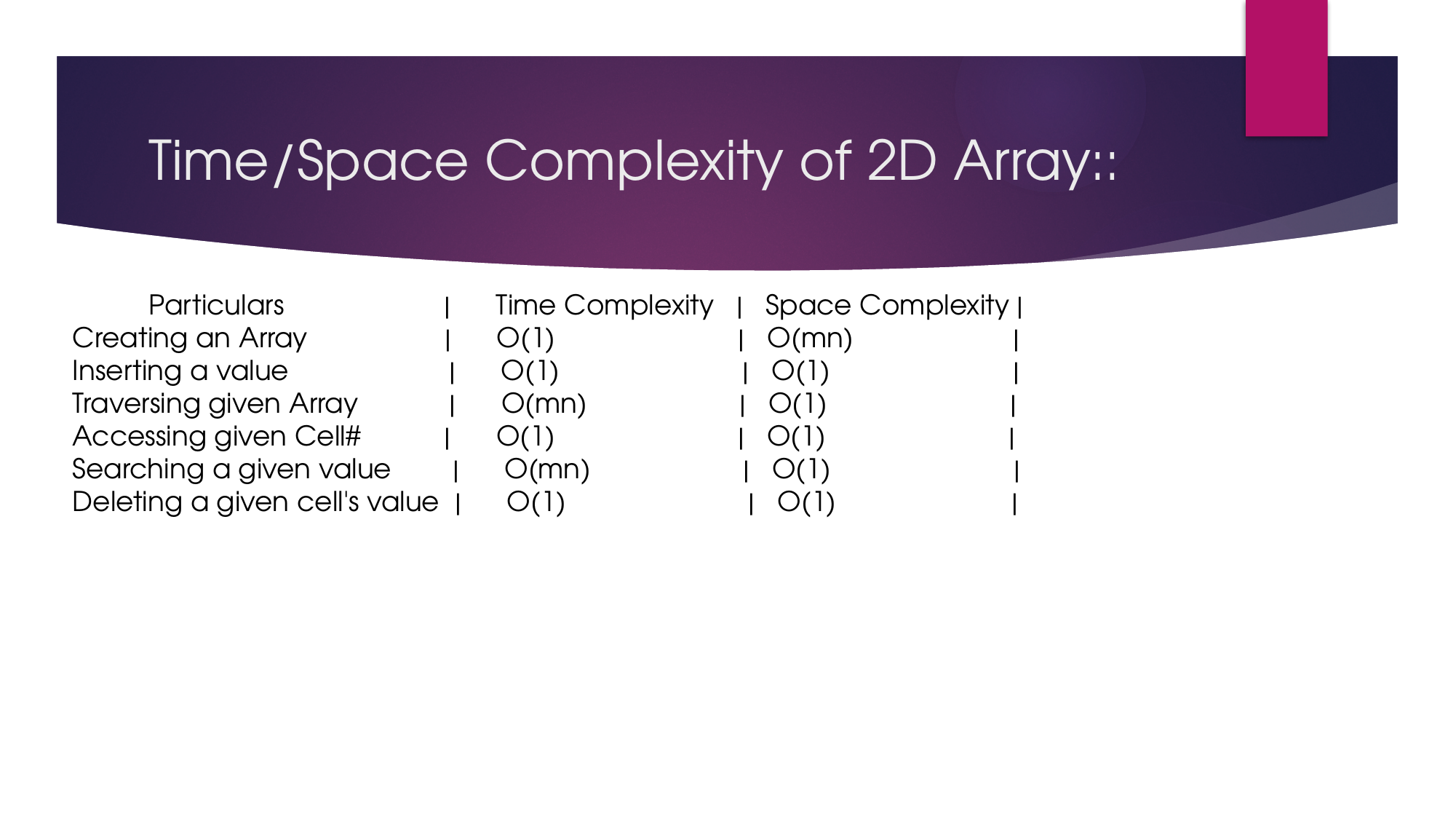

# Time/Space Complexity of 2D Array::
          Particulars                     |      Time Complexity   |   Space Complexity |
Creating an Array                  |      O(1)                        |   O(mn)                     |
Inserting a value                     |      O(1)                        |   O(1)                        |
Traversing given Array            |      O(mn)                    |   O(1)                        |
Accessing given Cell#           |      O(1)                        |   O(1)                        |
Searching a given value        |      O(mn)                    |   O(1)                        |
Deleting a given cell's value  |      O(1)                        |   O(1)                       |